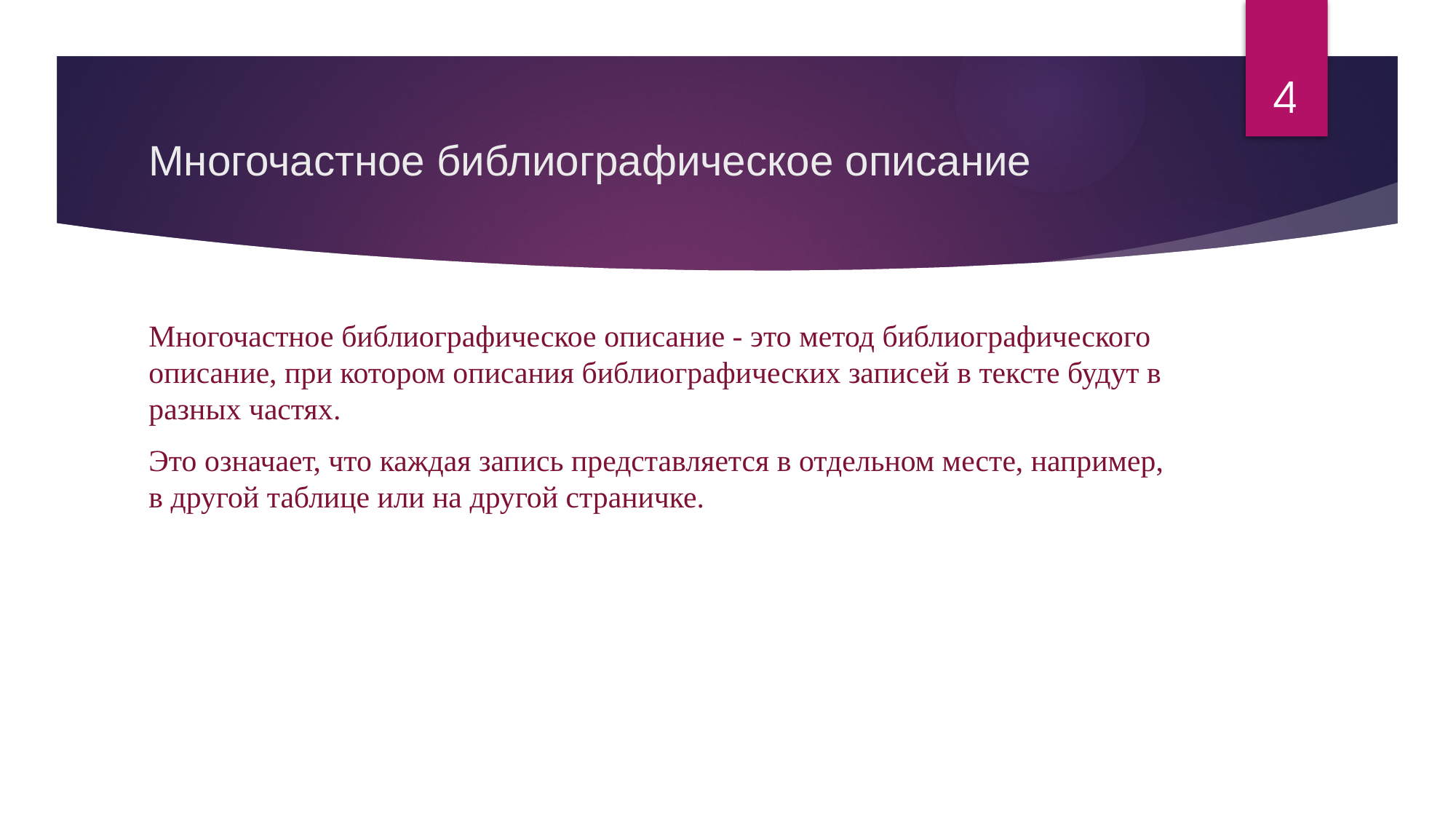

4
# Многочастное библиографическое описание
Многочастное библиографическое описание - это метод библиографического описание, при котором описания библиографических записей в тексте будут в разных частях.
Это означает, что каждая запись представляется в отдельном месте, например, в другой таблице или на другой страничке.